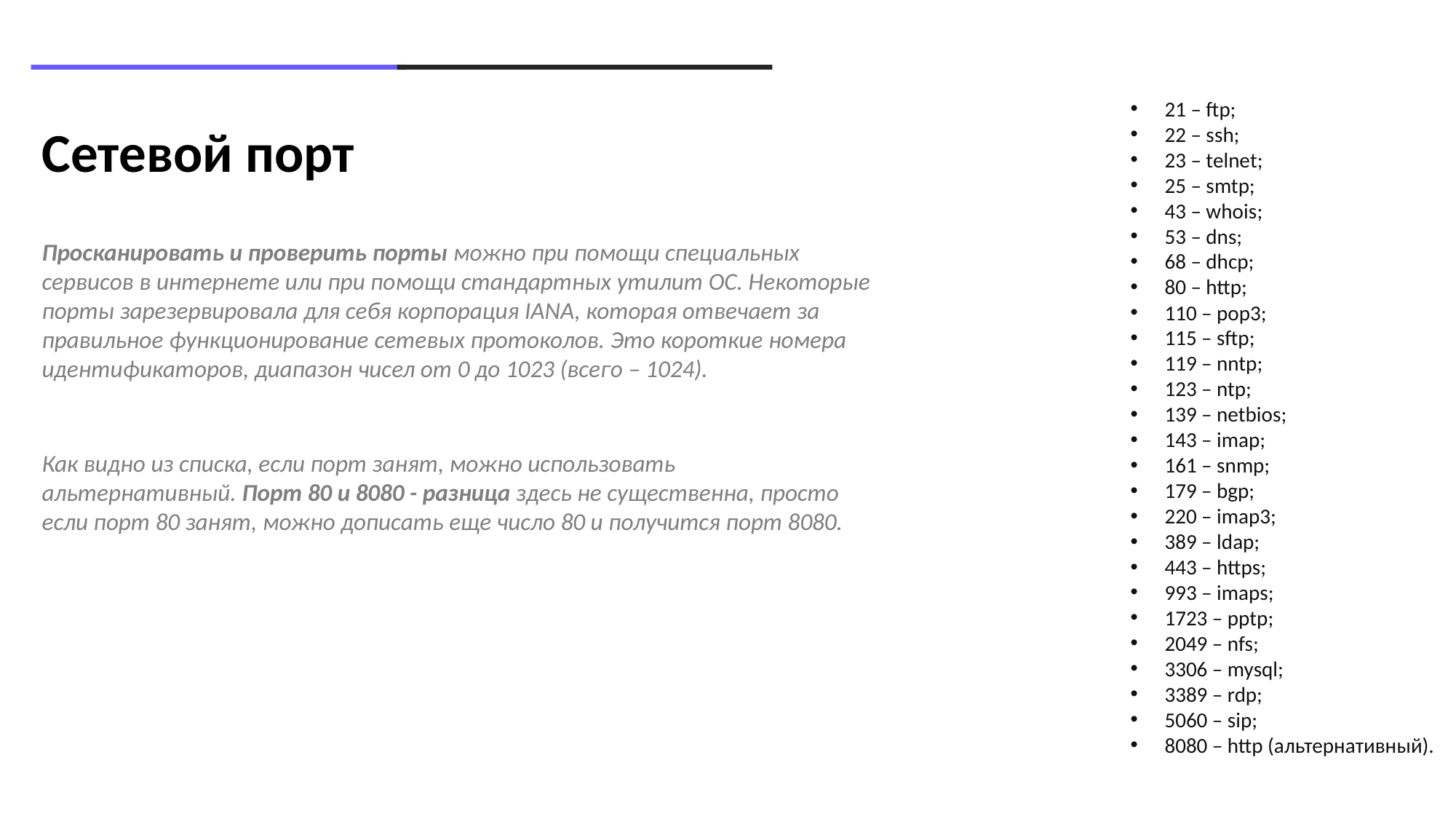

21 – ftp;
22 – ssh;
23 – telnet;
25 – smtp;
43 – whois;
53 – dns;
68 – dhcp;
80 – http;
110 – pop3;
115 – sftp;
119 – nntp;
123 – ntp;
139 – netbios;
143 – imap;
161 – snmp;
179 – bgp;
220 – imap3;
389 – ldap;
443 – https;
993 – imaps;
1723 – pptp;
2049 – nfs;
3306 – mysql;
3389 – rdp;
5060 – sip;
8080 – http (альтернативный).
Сетевой порт
Просканировать и проверить порты можно при помощи специальных сервисов в интернете или при помощи стандартных утилит ОС. Некоторые порты зарезервировала для себя корпорация IANA, которая отвечает за правильное функционирование сетевых протоколов. Это короткие номера идентификаторов, диапазон чисел от 0 до 1023 (всего – 1024).
Как видно из списка, если порт занят, можно использовать альтернативный. Порт 80 и 8080 - разница здесь не существенна, просто если порт 80 занят, можно дописать еще число 80 и получится порт 8080.